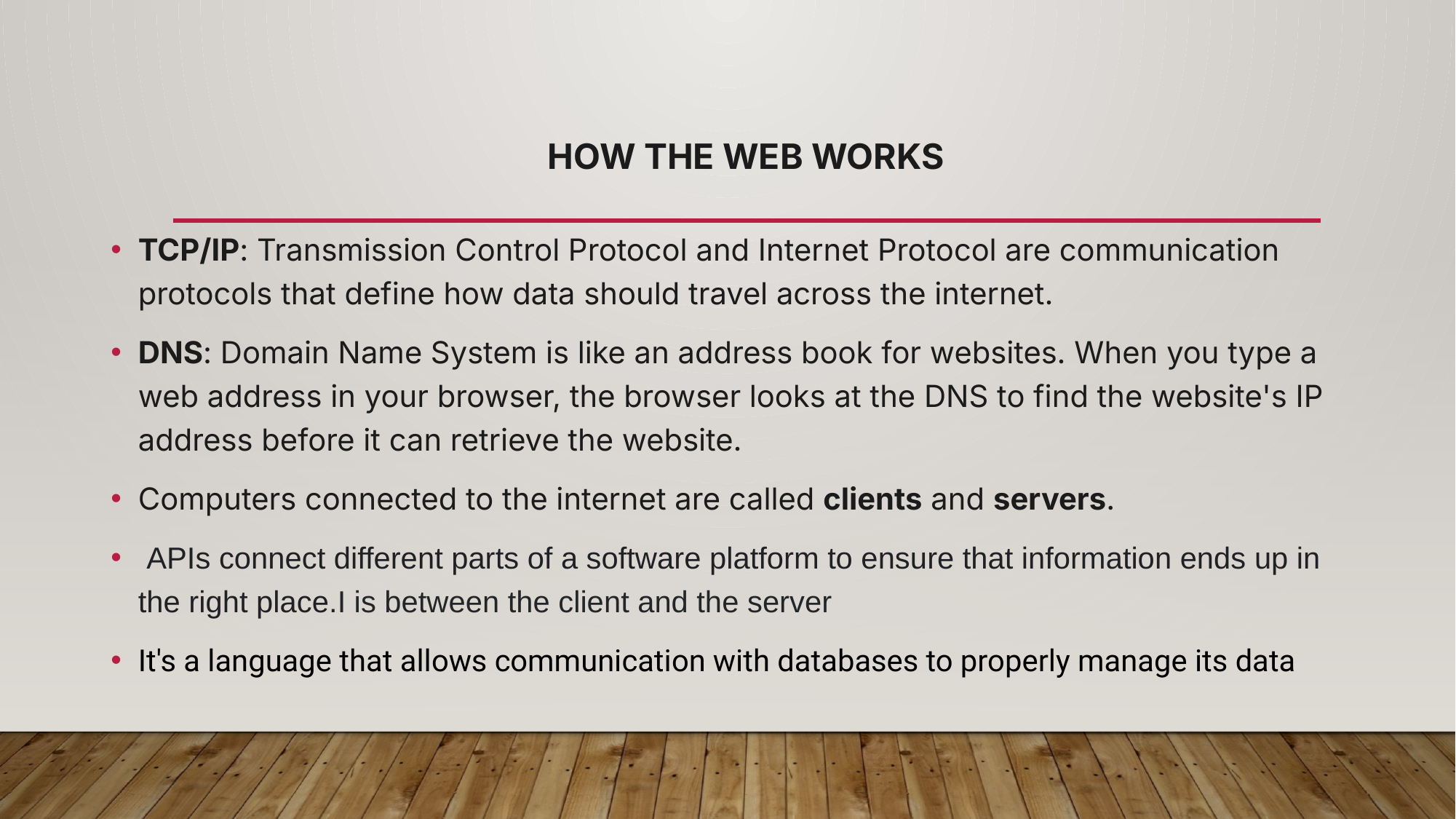

# How the web works
TCP/IP: Transmission Control Protocol and Internet Protocol are communication protocols that define how data should travel across the internet.
DNS: Domain Name System is like an address book for websites. When you type a web address in your browser, the browser looks at the DNS to find the website's IP address before it can retrieve the website.
Computers connected to the internet are called clients and servers.
 APIs connect different parts of a software platform to ensure that information ends up in the right place.I is between the client and the server
It's a language that allows communication with databases to properly manage its data